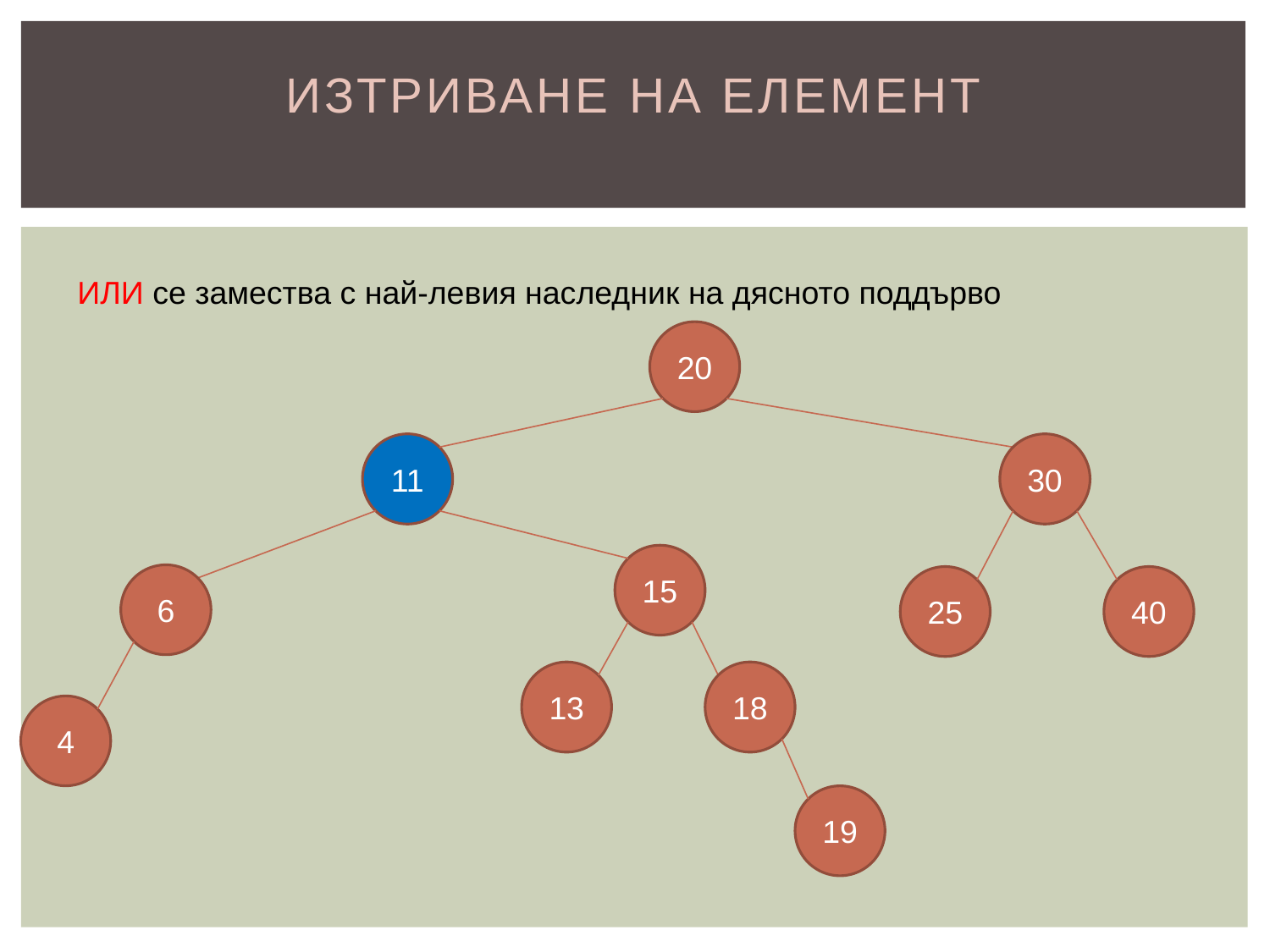

# изтриване на елемент
ИЛИ се замества с най-левия наследник на дясното поддърво
20
11
30
15
6
25
40
13
18
4
19